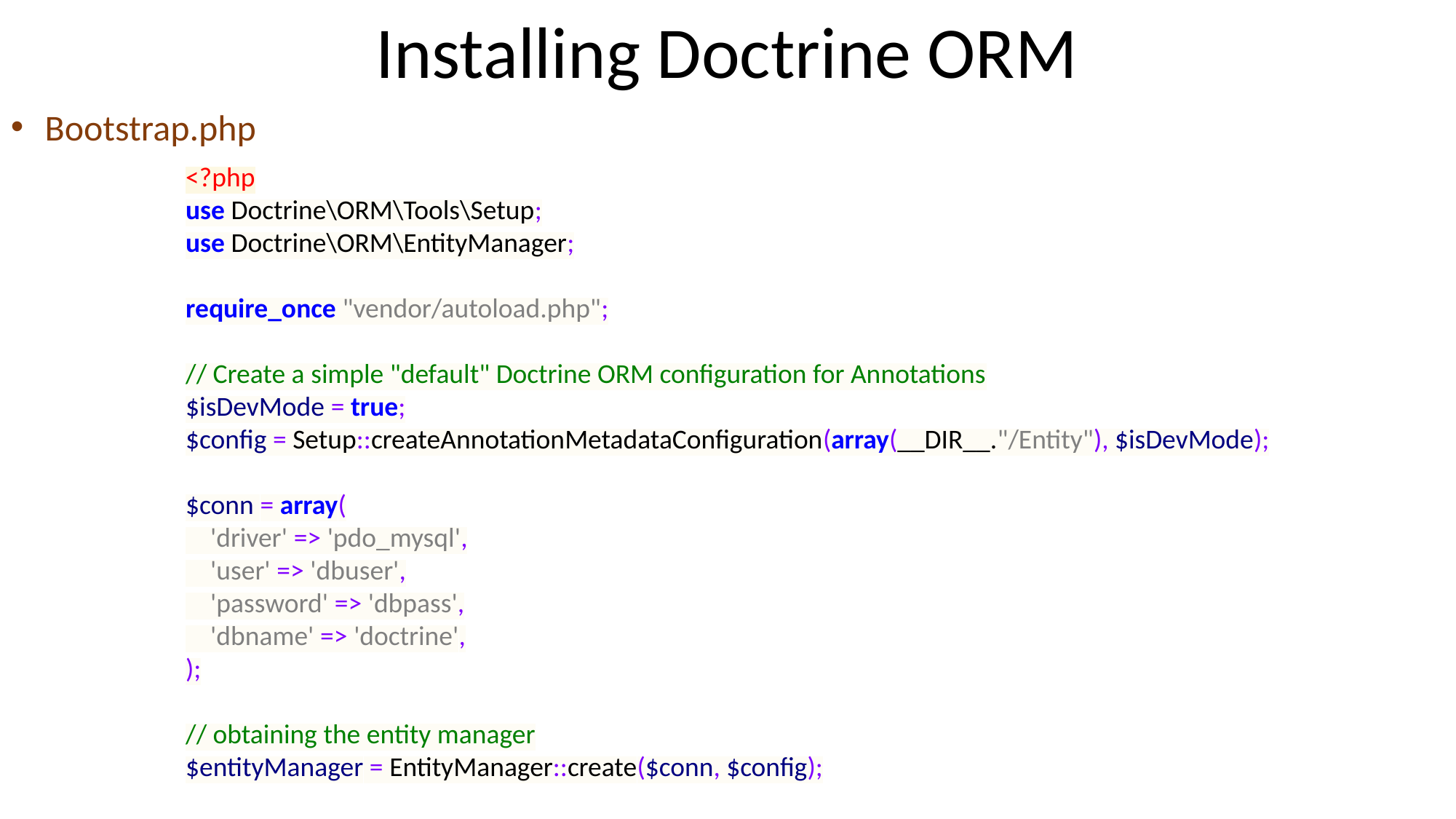

Installing Doctrine ORM
Bootstrap.php
<?php
use Doctrine\ORM\Tools\Setup;
use Doctrine\ORM\EntityManager;

require_once "vendor/autoload.php";

// Create a simple "default" Doctrine ORM configuration for Annotations
$isDevMode = true;
$config = Setup::createAnnotationMetadataConfiguration(array(__DIR__."/Entity"), $isDevMode);

$conn = array(
    'driver' => 'pdo_mysql',
    'user' => 'dbuser',
    'password' => 'dbpass',
    'dbname' => 'doctrine',
);

// obtaining the entity manager
$entityManager = EntityManager::create($conn, $config);